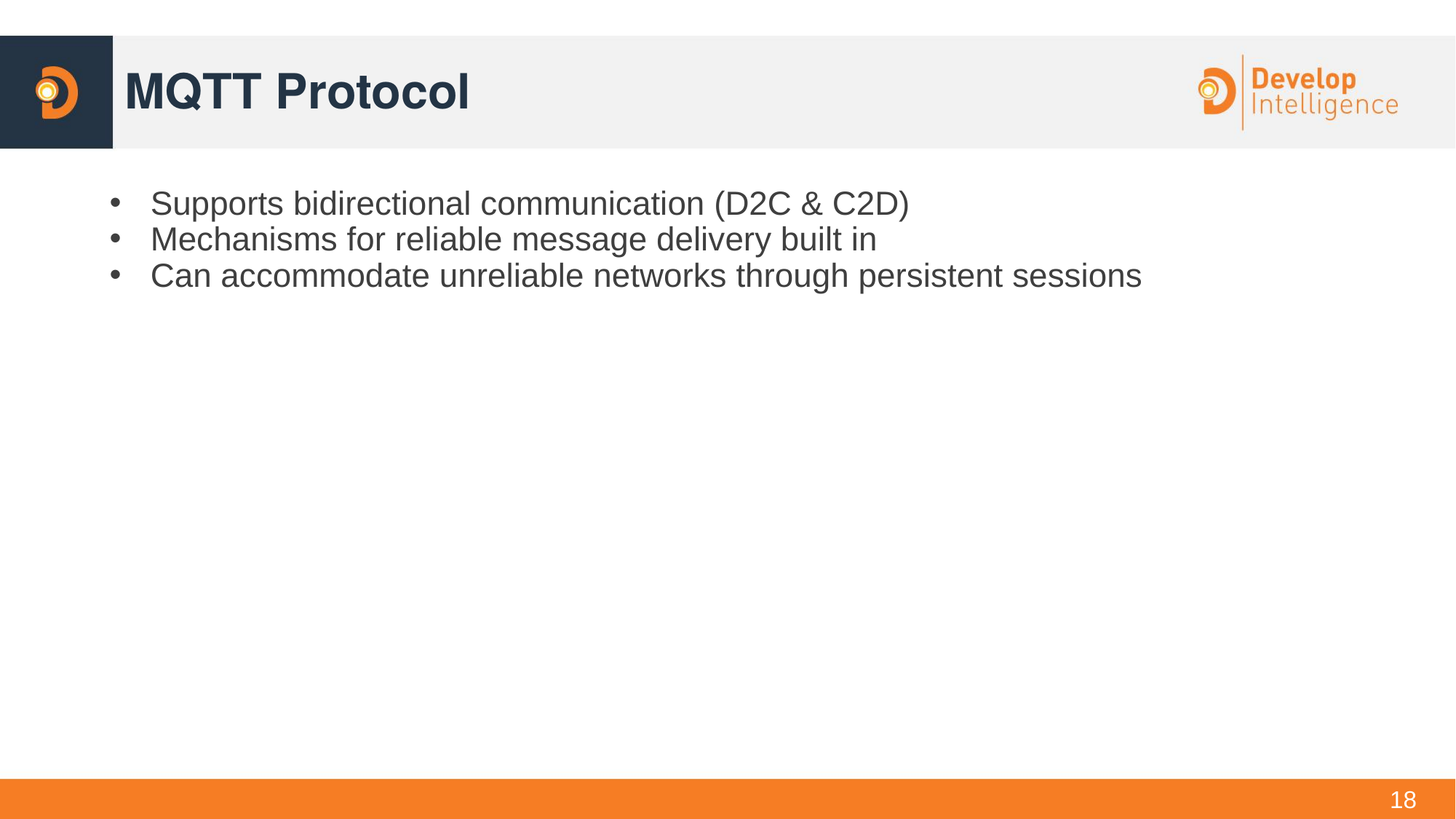

# MQTT Protocol
Supports bidirectional communication (D2C & C2D)
Mechanisms for reliable message delivery built in
Can accommodate unreliable networks through persistent sessions

18